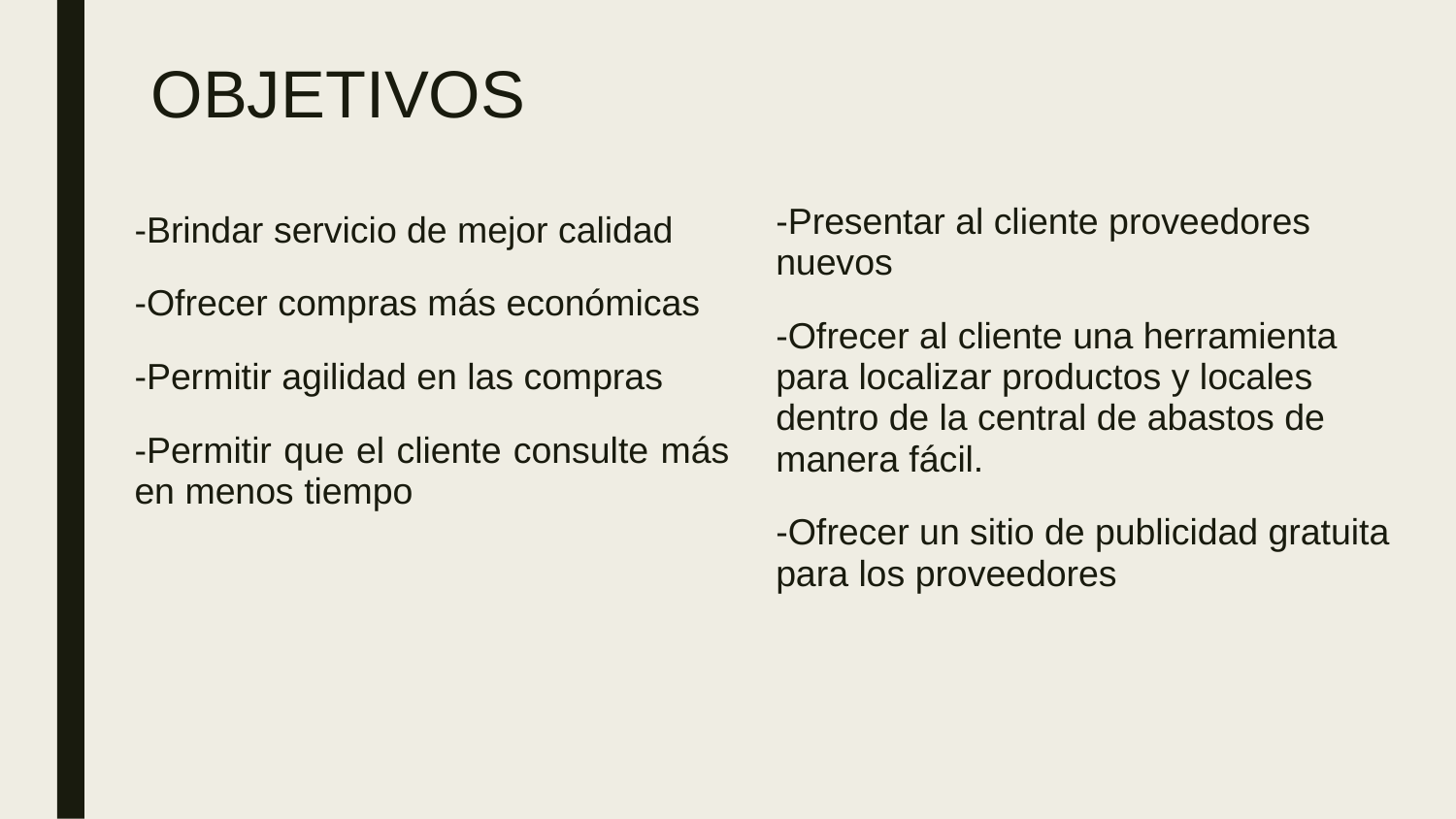

# OBJETIVOS
-Presentar al cliente proveedores nuevos
-Ofrecer al cliente una herramienta para localizar productos y locales dentro de la central de abastos de manera fácil.
-Ofrecer un sitio de publicidad gratuita para los proveedores
-Brindar servicio de mejor calidad
-Ofrecer compras más económicas
-Permitir agilidad en las compras
-Permitir que el cliente consulte más en menos tiempo